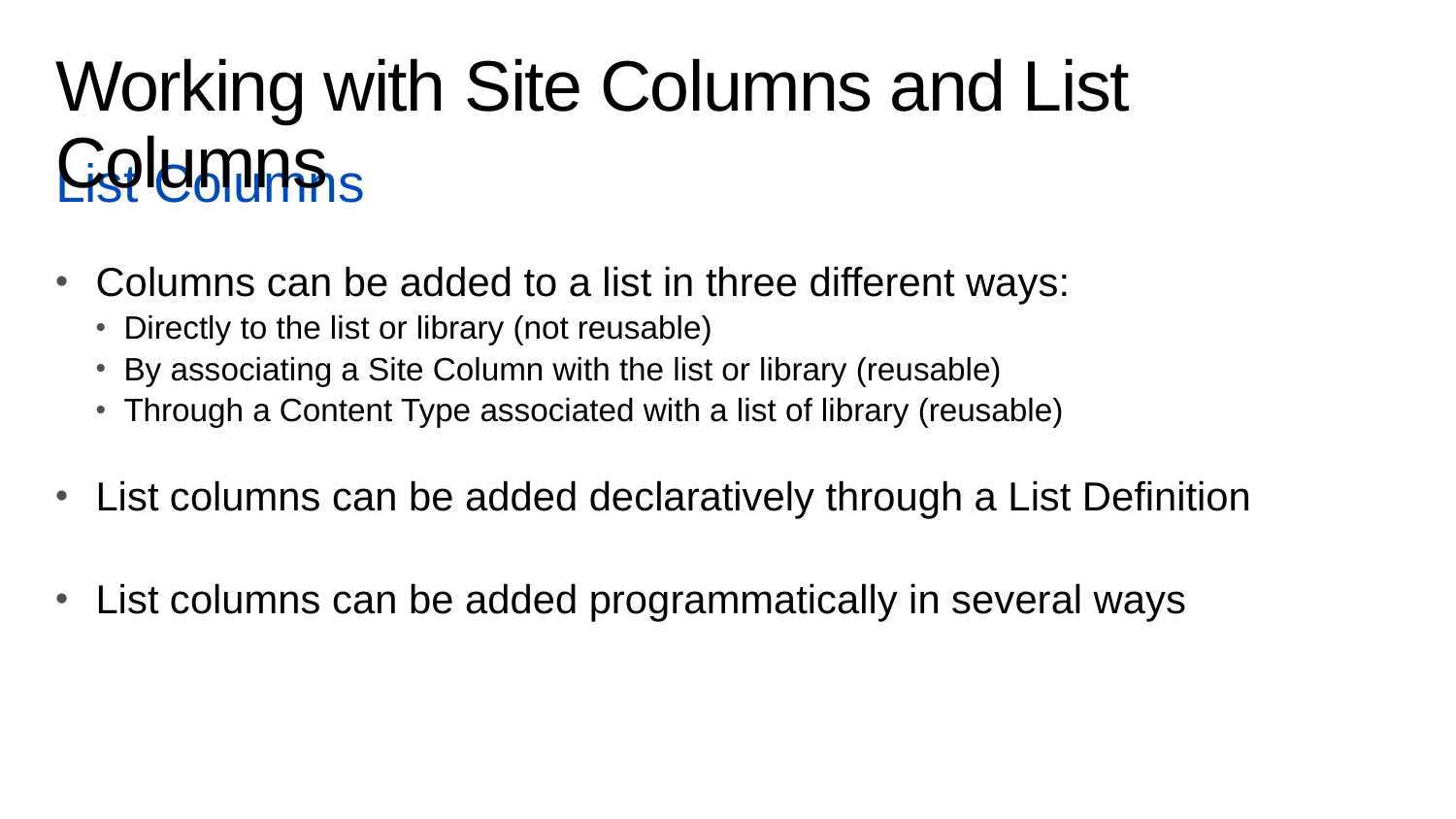

# Working with Site Columns and List Columns
List Columns

Columns can be added to a list in three different ways:
Directly to the list or library (not reusable)
By associating a Site Column with the list or library (reusable)
Through a Content Type associated with a list of library (reusable)

List columns can be added declaratively through a List Definition

List columns can be added programmatically in several ways